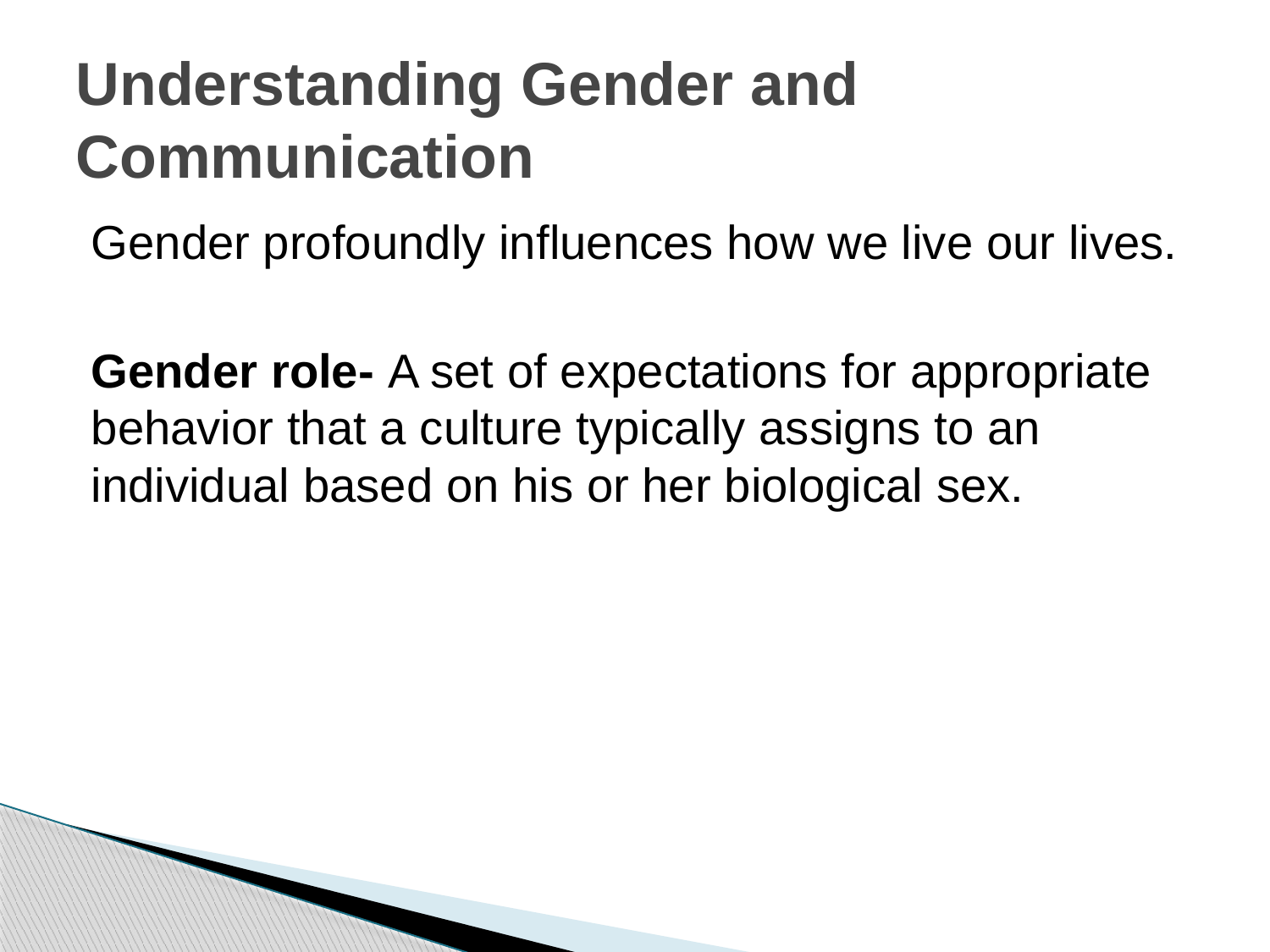

# Understanding Gender and Communication
Gender profoundly influences how we live our lives.

Gender role- A set of expectations for appropriate behavior that a culture typically assigns to an individual based on his or her biological sex.